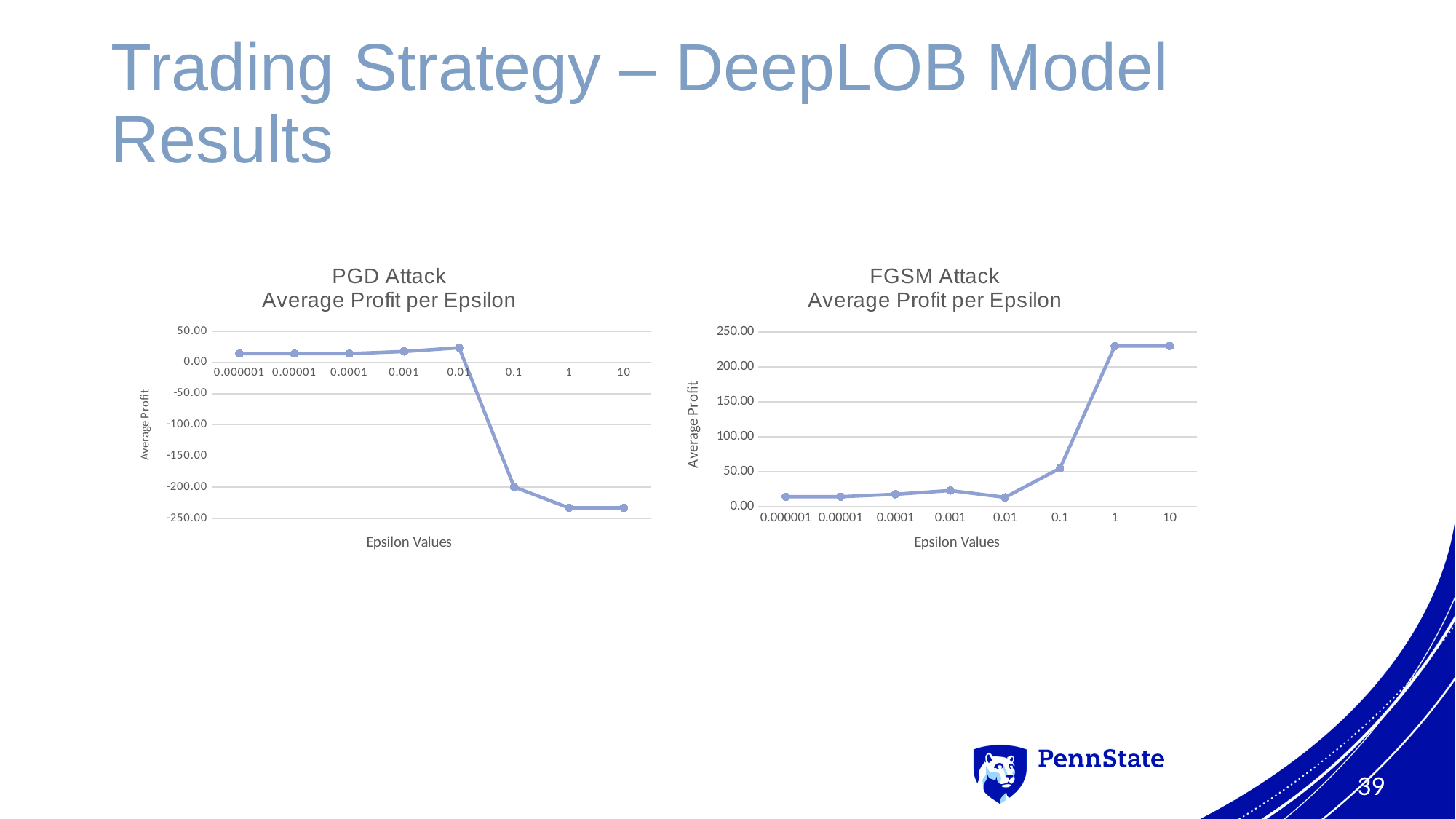

# Trading Strategy – DeepLOB Model Results

### Chart: PGD Attack
Average Profit per Epsilon

| Category |  |
|---|---|
| 9.9999999999999995E-7 | 14.272675 |
| 1.0000000000000001E-5 | 14.283375 |
| 1E-4 | 14.319675 |
| 1E-3 | 17.7152 |
| 0.01 | 23.674675 |
| 0.1 | -199.574075 |
| 1 | -233.074075 |
| 10 | -233.074075 |

### Chart: FGSM Attack
Average Profit per Epsilon

| Category |  |
|---|---|
| 9.9999999999999995E-7 | 14.275375 |
| 1.0000000000000001E-5 | 14.289375 |
| 1E-4 | 17.76755 |
| 1E-3 | 23.1019 |
| 0.01 | 13.3516 |
| 0.1 | 54.916050000000006 |
| 1 | 229.81555000000003 |
| 10 | 229.81555000000003 |